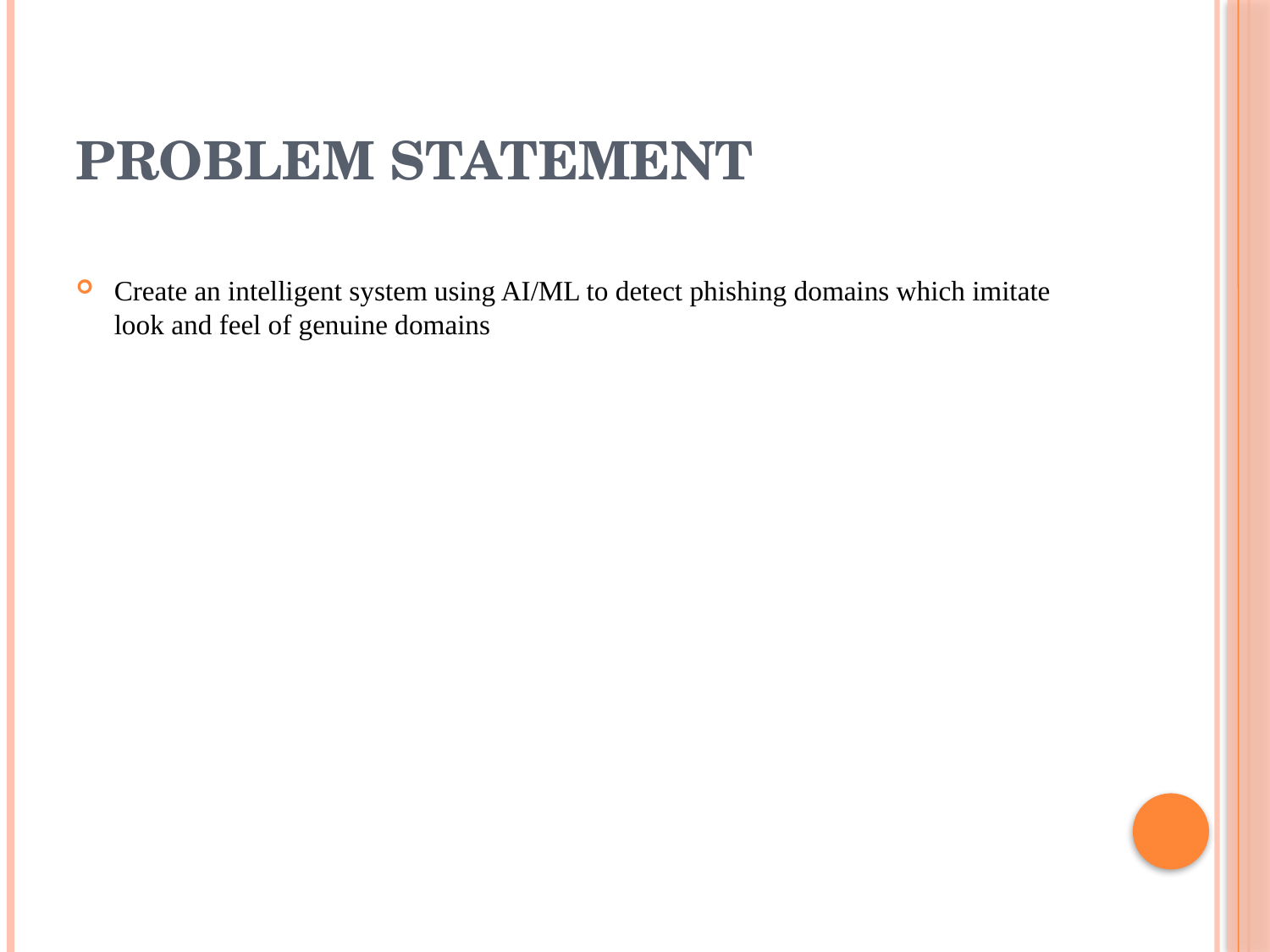

# Problem Statement

Create an intelligent system using AI/ML to detect phishing domains which imitate look and feel of genuine domains